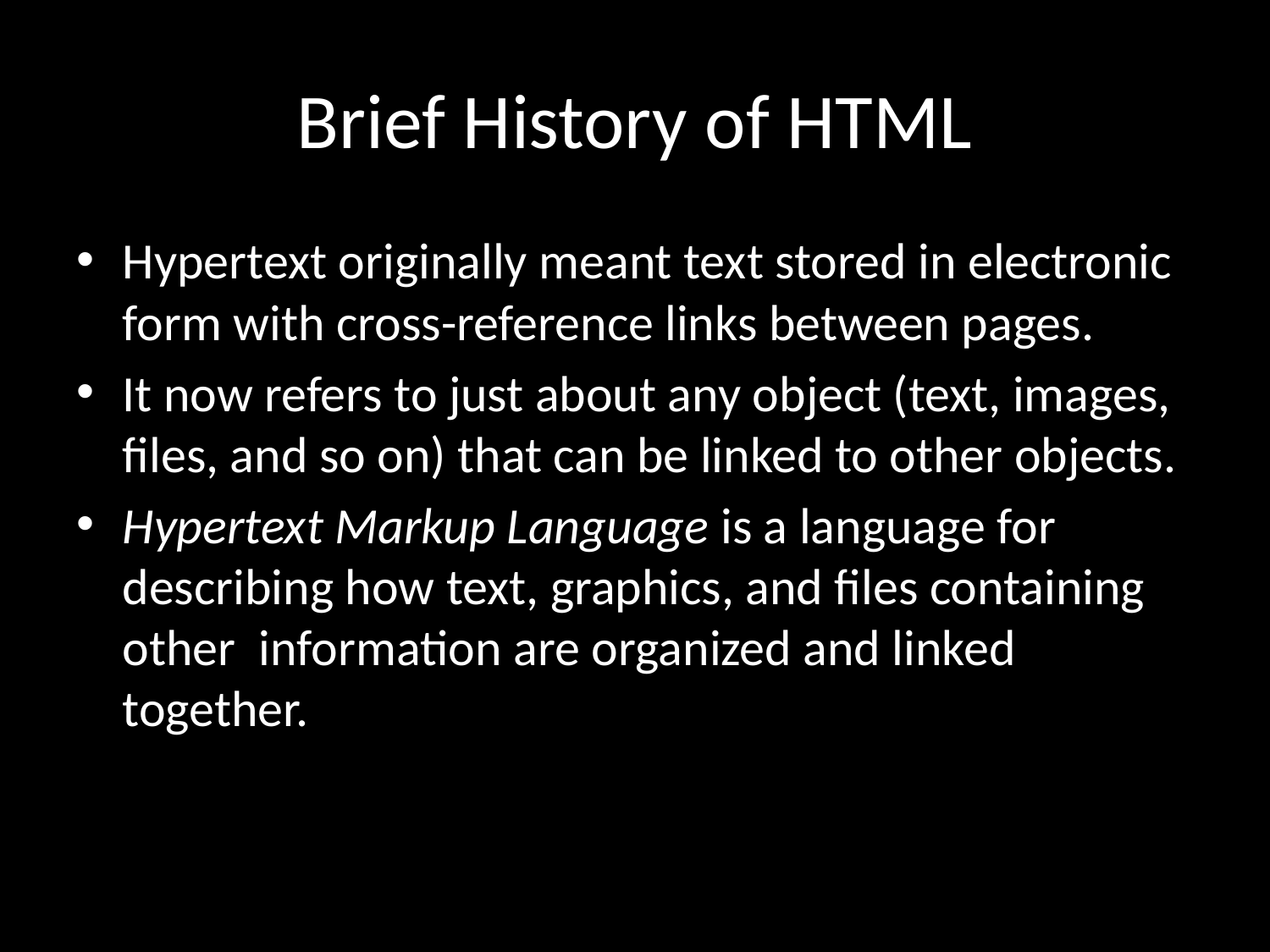

# Brief History of HTML
Hypertext originally meant text stored in electronic form with cross-reference links between pages.
It now refers to just about any object (text, images, files, and so on) that can be linked to other objects.
Hypertext Markup Language is a language for describing how text, graphics, and files containing other  information are organized and linked together.